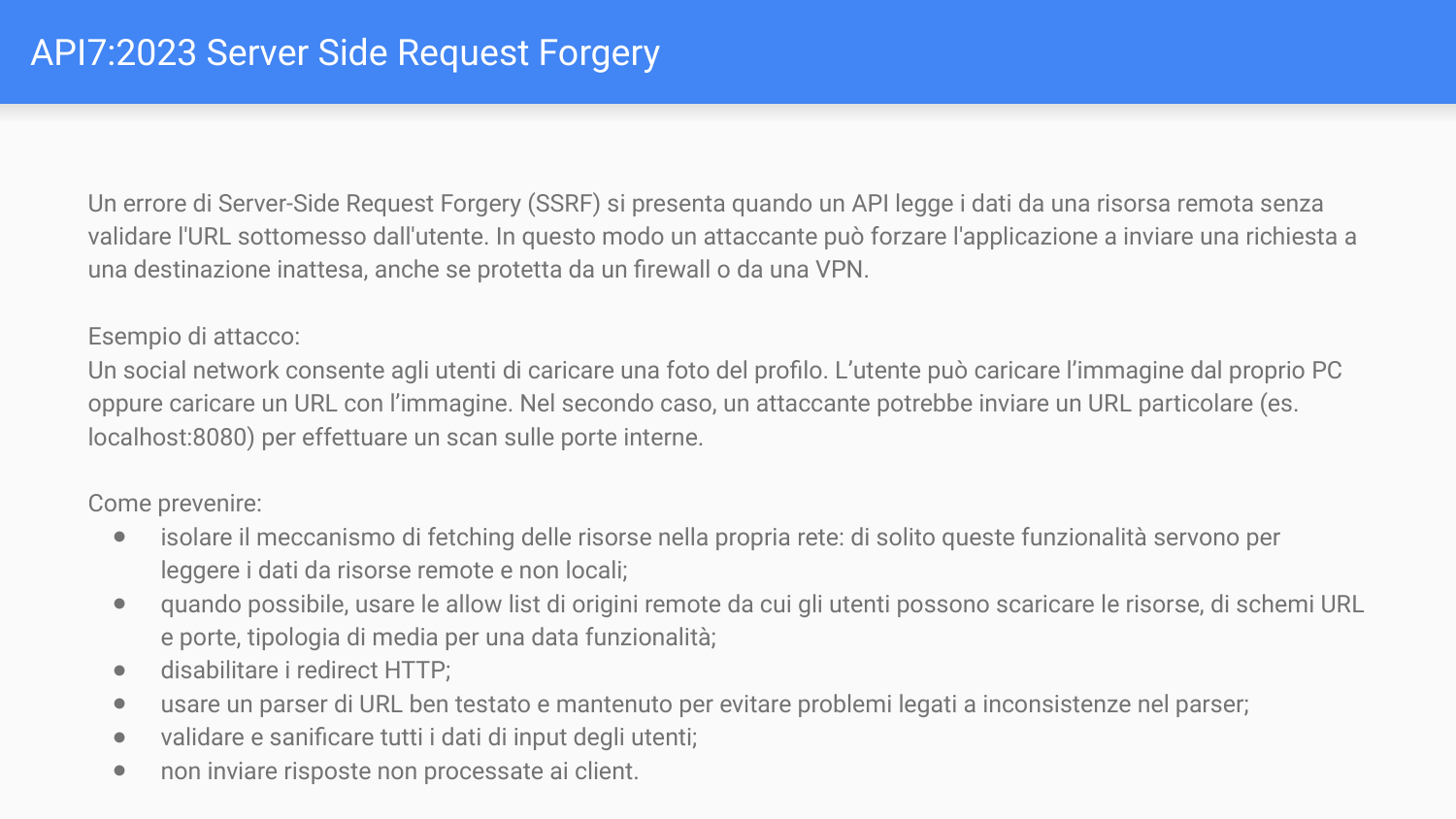

# API7:2023 Server Side Request Forgery
Un errore di Server-Side Request Forgery (SSRF) si presenta quando un API legge i dati da una risorsa remota senza validare l'URL sottomesso dall'utente. In questo modo un attaccante può forzare l'applicazione a inviare una richiesta a una destinazione inattesa, anche se protetta da un firewall o da una VPN.

Esempio di attacco:
Un social network consente agli utenti di caricare una foto del profilo. L’utente può caricare l’immagine dal proprio PC oppure caricare un URL con l’immagine. Nel secondo caso, un attaccante potrebbe inviare un URL particolare (es. localhost:8080) per effettuare un scan sulle porte interne.

Come prevenire:
isolare il meccanismo di fetching delle risorse nella propria rete: di solito queste funzionalità servono per leggere i dati da risorse remote e non locali;
quando possibile, usare le allow list di origini remote da cui gli utenti possono scaricare le risorse, di schemi URL e porte, tipologia di media per una data funzionalità;
disabilitare i redirect HTTP;
usare un parser di URL ben testato e mantenuto per evitare problemi legati a inconsistenze nel parser;
validare e sanificare tutti i dati di input degli utenti;
non inviare risposte non processate ai client.